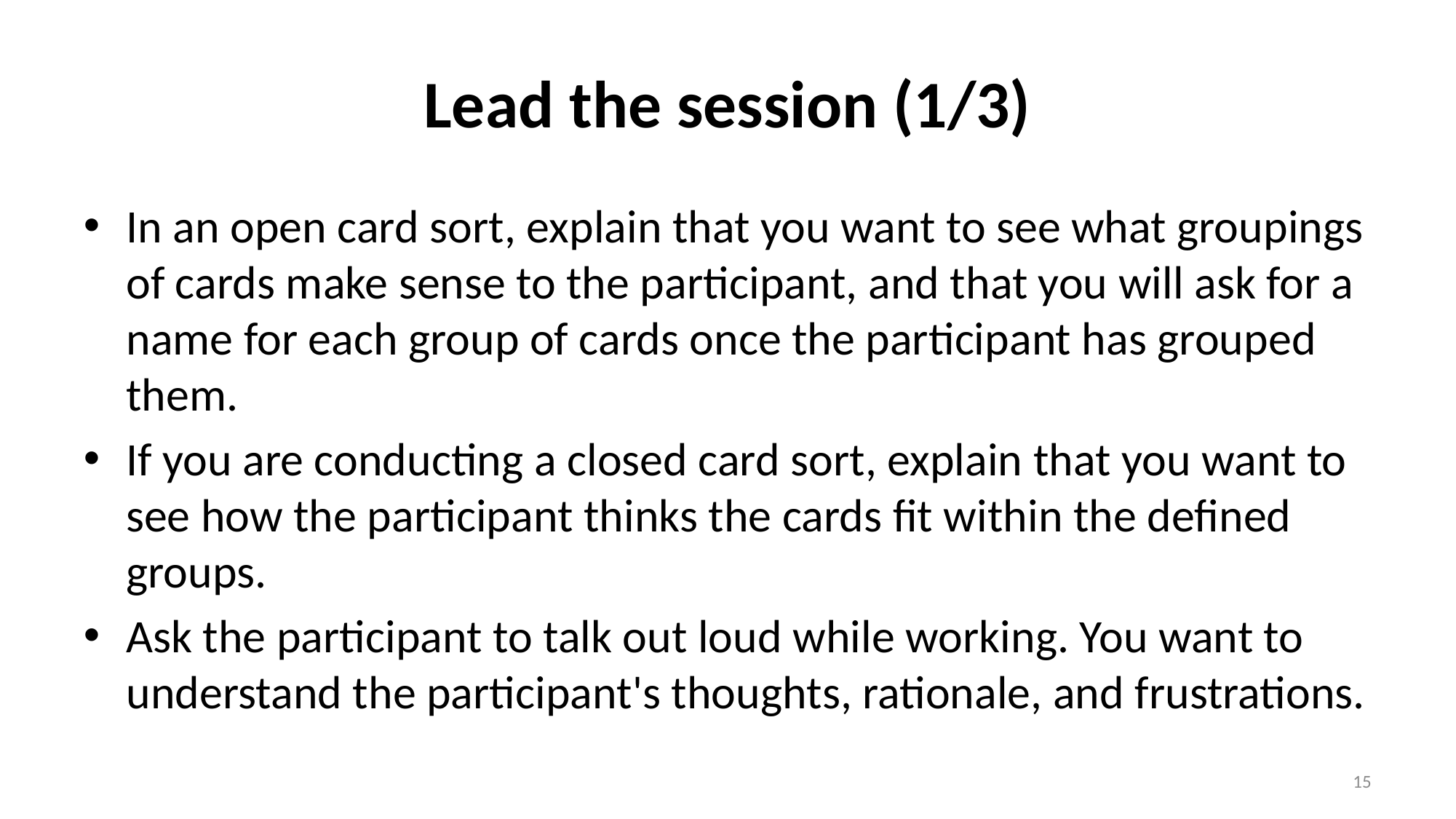

# Lead the session (1/3)
In an open card sort, explain that you want to see what groupings of cards make sense to the participant, and that you will ask for a name for each group of cards once the participant has grouped them.
If you are conducting a closed card sort, explain that you want to see how the participant thinks the cards fit within the defined groups.
Ask the participant to talk out loud while working. You want to understand the participant's thoughts, rationale, and frustrations.

15